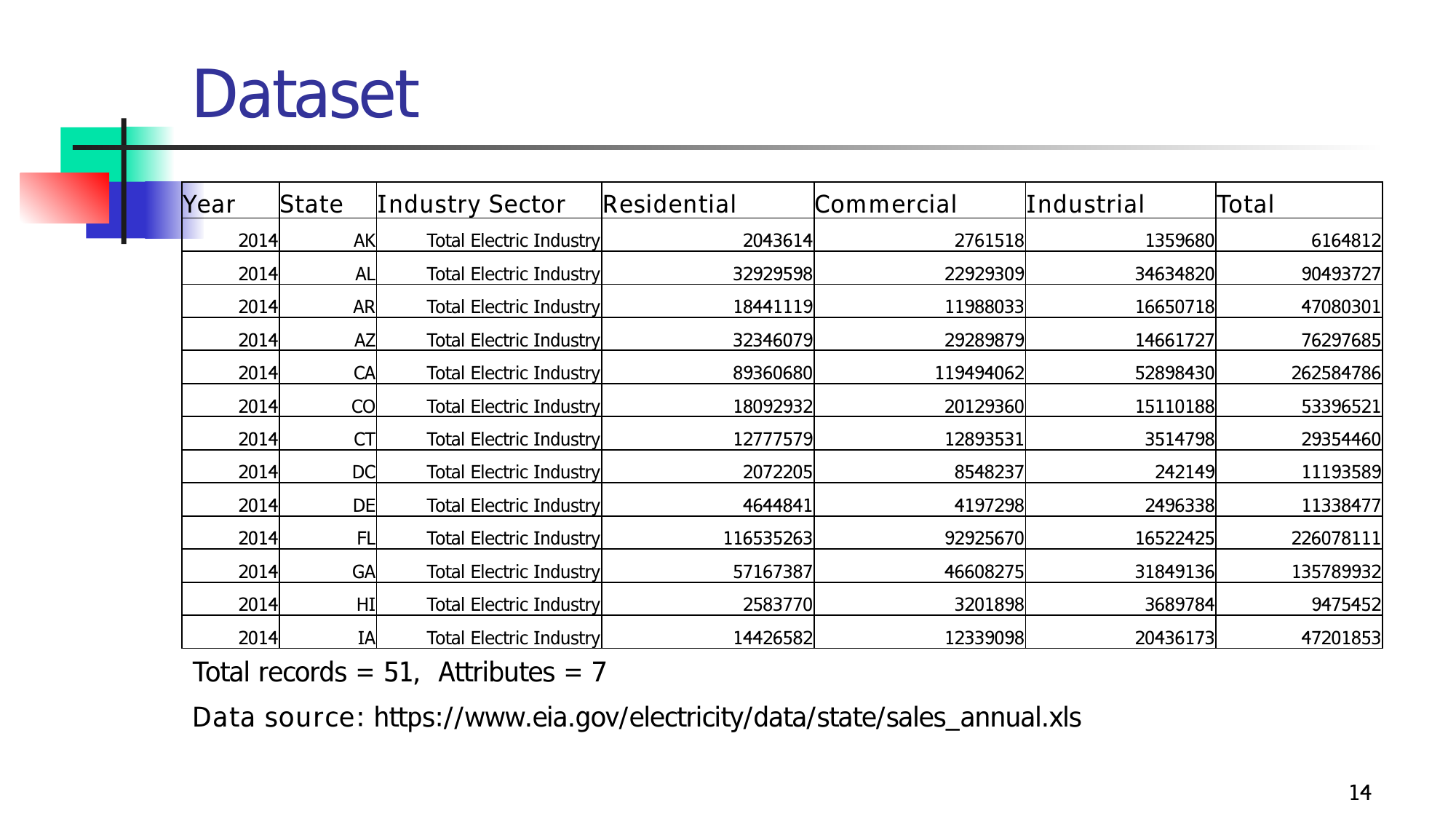

# Dataset
| Year | State | Industry Sector | Residential | Commercial | Industrial | Total |
| --- | --- | --- | --- | --- | --- | --- |
| 2014 | AK | Total Electric Industry | 2043614 | 2761518 | 1359680 | 6164812 |
| 2014 | AL | Total Electric Industry | 32929598 | 22929309 | 34634820 | 90493727 |
| 2014 | AR | Total Electric Industry | 18441119 | 11988033 | 16650718 | 47080301 |
| 2014 | AZ | Total Electric Industry | 32346079 | 29289879 | 14661727 | 76297685 |
| 2014 | CA | Total Electric Industry | 89360680 | 119494062 | 52898430 | 262584786 |
| 2014 | CO | Total Electric Industry | 18092932 | 20129360 | 15110188 | 53396521 |
| 2014 | CT | Total Electric Industry | 12777579 | 12893531 | 3514798 | 29354460 |
| 2014 | DC | Total Electric Industry | 2072205 | 8548237 | 242149 | 11193589 |
| 2014 | DE | Total Electric Industry | 4644841 | 4197298 | 2496338 | 11338477 |
| 2014 | FL | Total Electric Industry | 116535263 | 92925670 | 16522425 | 226078111 |
| 2014 | GA | Total Electric Industry | 57167387 | 46608275 | 31849136 | 135789932 |
| 2014 | HI | Total Electric Industry | 2583770 | 3201898 | 3689784 | 9475452 |
| 2014 | IA | Total Electric Industry | 14426582 | 12339098 | 20436173 | 47201853 |
Total records = 51,  Attributes = 7

Data source: https://www.eia.gov/electricity/data/state/sales_annual.xls
14